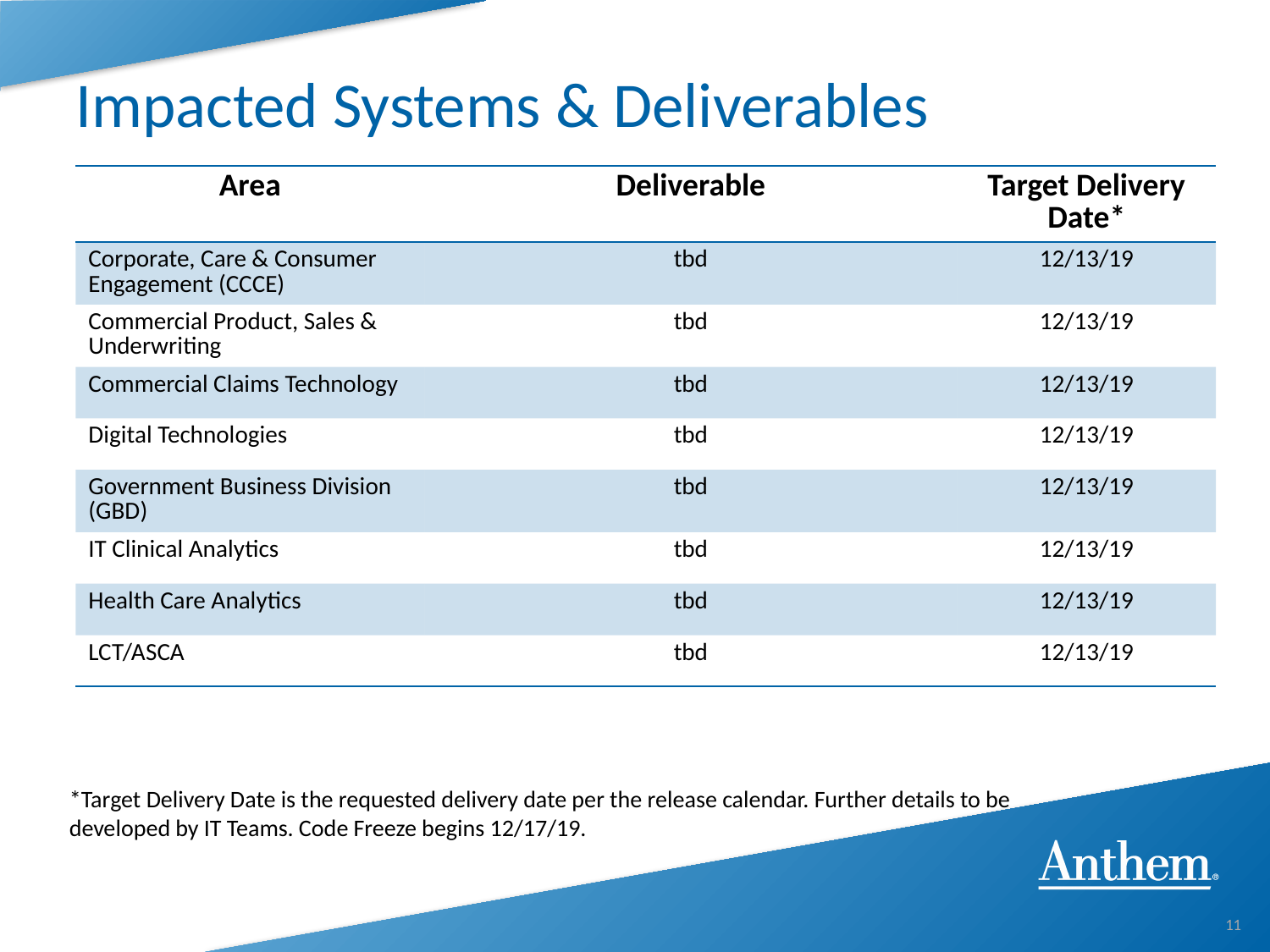

# Impacted Systems & Deliverables
| Area | Deliverable | Target Delivery Date\* |
| --- | --- | --- |
| Corporate, Care & Consumer Engagement (CCCE) | tbd | 12/13/19 |
| Commercial Product, Sales & Underwriting | tbd | 12/13/19 |
| Commercial Claims Technology | tbd | 12/13/19 |
| Digital Technologies | tbd | 12/13/19 |
| Government Business Division (GBD) | tbd | 12/13/19 |
| IT Clinical Analytics | tbd | 12/13/19 |
| Health Care Analytics | tbd | 12/13/19 |
| LCT/ASCA | tbd | 12/13/19 |
*Target Delivery Date is the requested delivery date per the release calendar. Further details to be developed by IT Teams. Code Freeze begins 12/17/19.
11